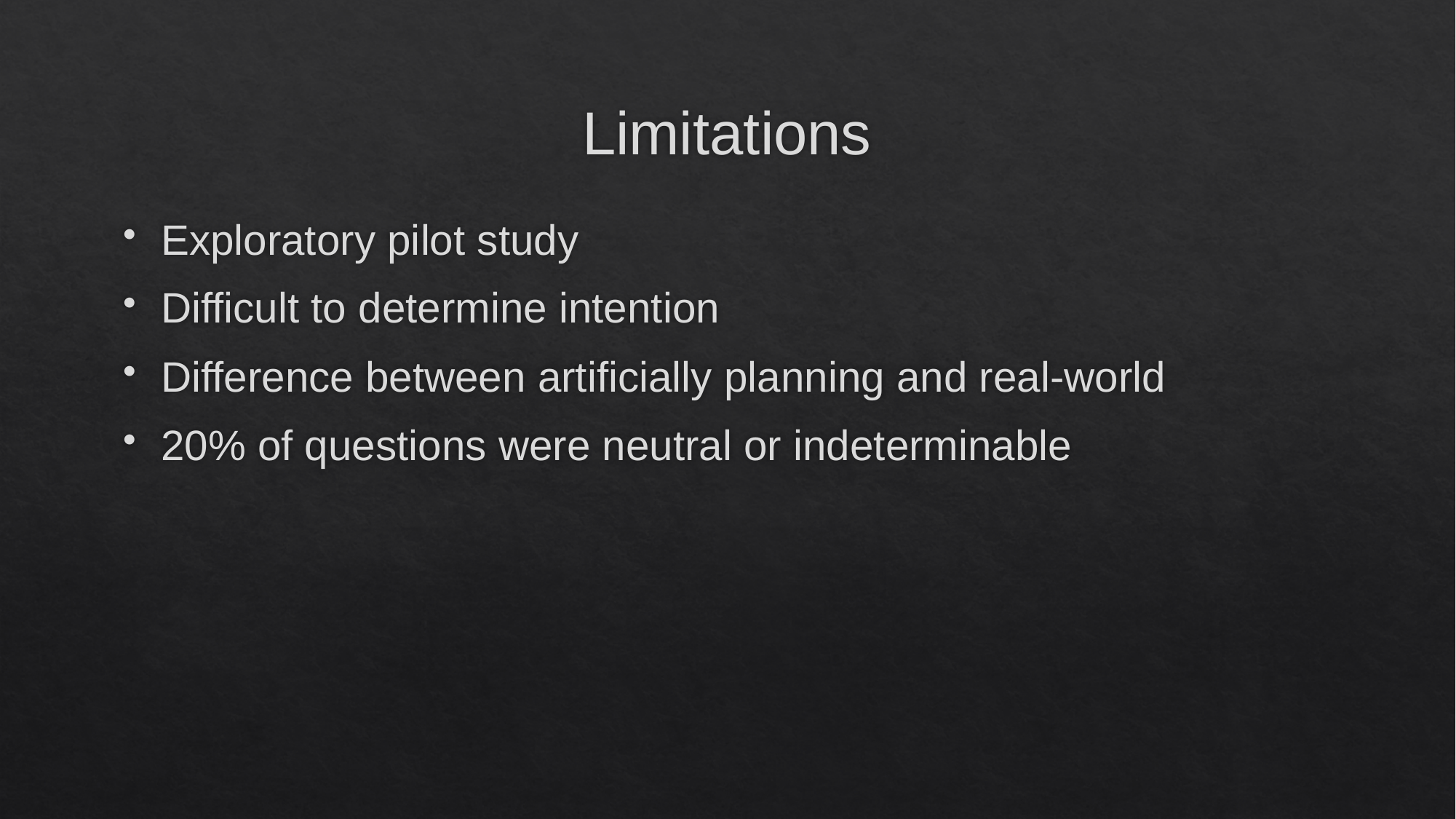

# Limitations
Exploratory pilot study
Difficult to determine intention
Difference between artificially planning and real-world
20% of questions were neutral or indeterminable